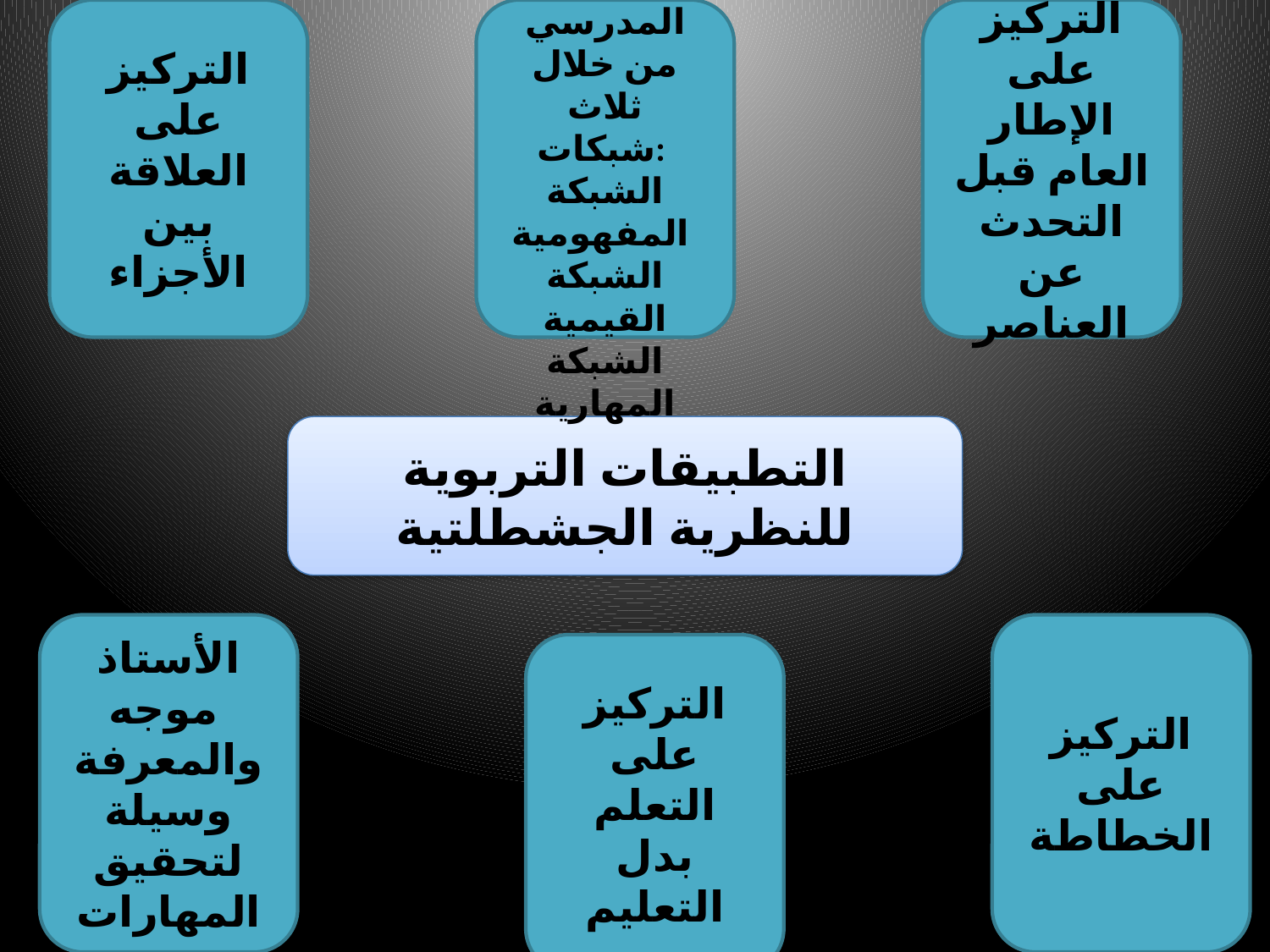

التركيز على العلاقة بين الأجزاء
قراءة الكتاب المدرسي من خلال ثلاث شبكات:
الشبكة المفهومية
الشبكة القيمية
الشبكة المهارية
التركيز على الإطار العام قبل التحدث عن العناصر
التطبيقات التربوية للنظرية الجشطلتية
الأستاذ موجه
والمعرفة وسيلة لتحقيق المهارات
التركيز على الخطاطة
التركيز على التعلم بدل التعليم